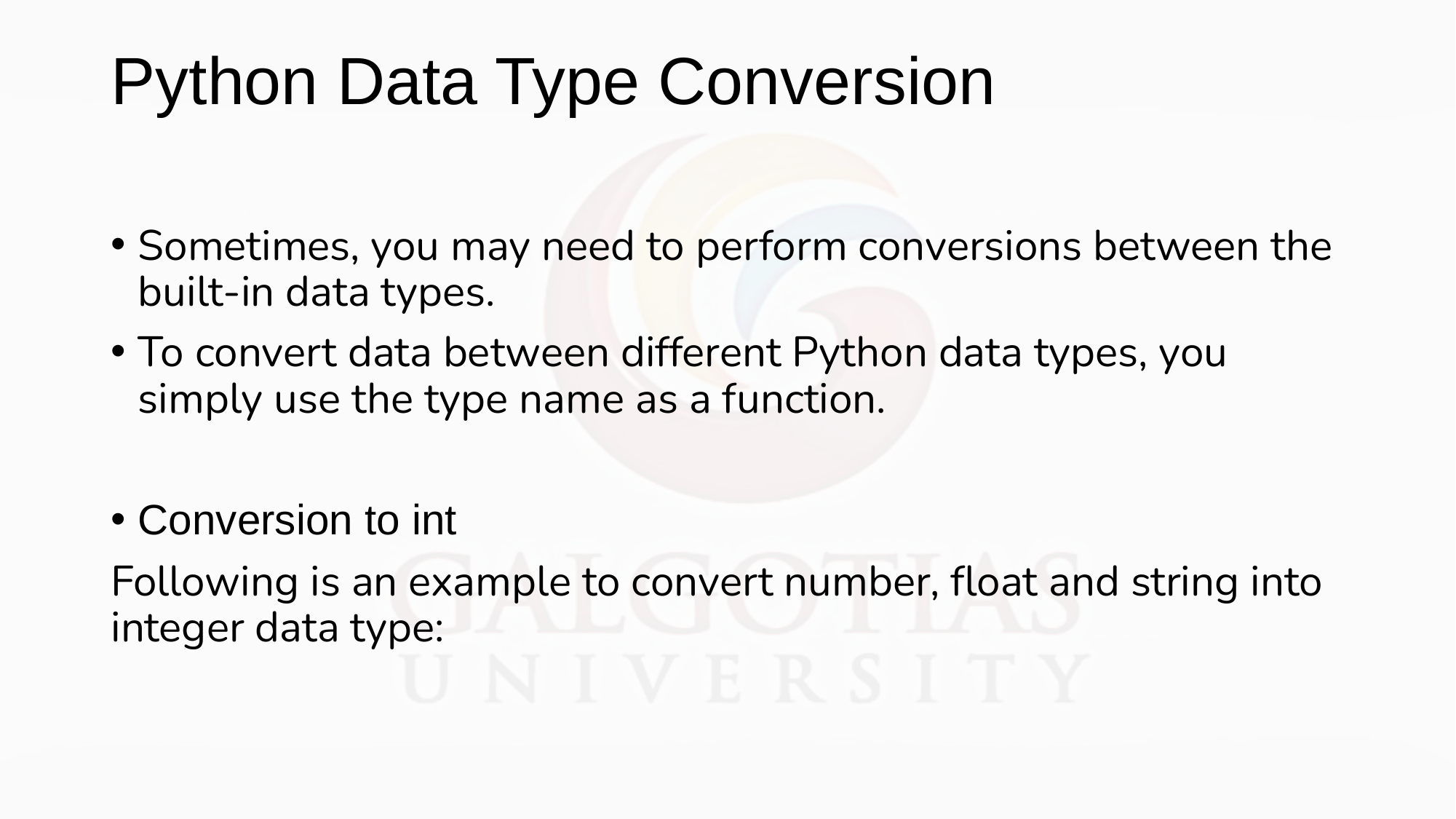

# Python Data Type Conversion
Sometimes, you may need to perform conversions between the built-in data types.
To convert data between different Python data types, you simply use the type name as a function.

Conversion to int
Following is an example to convert number, float and string into integer data type: